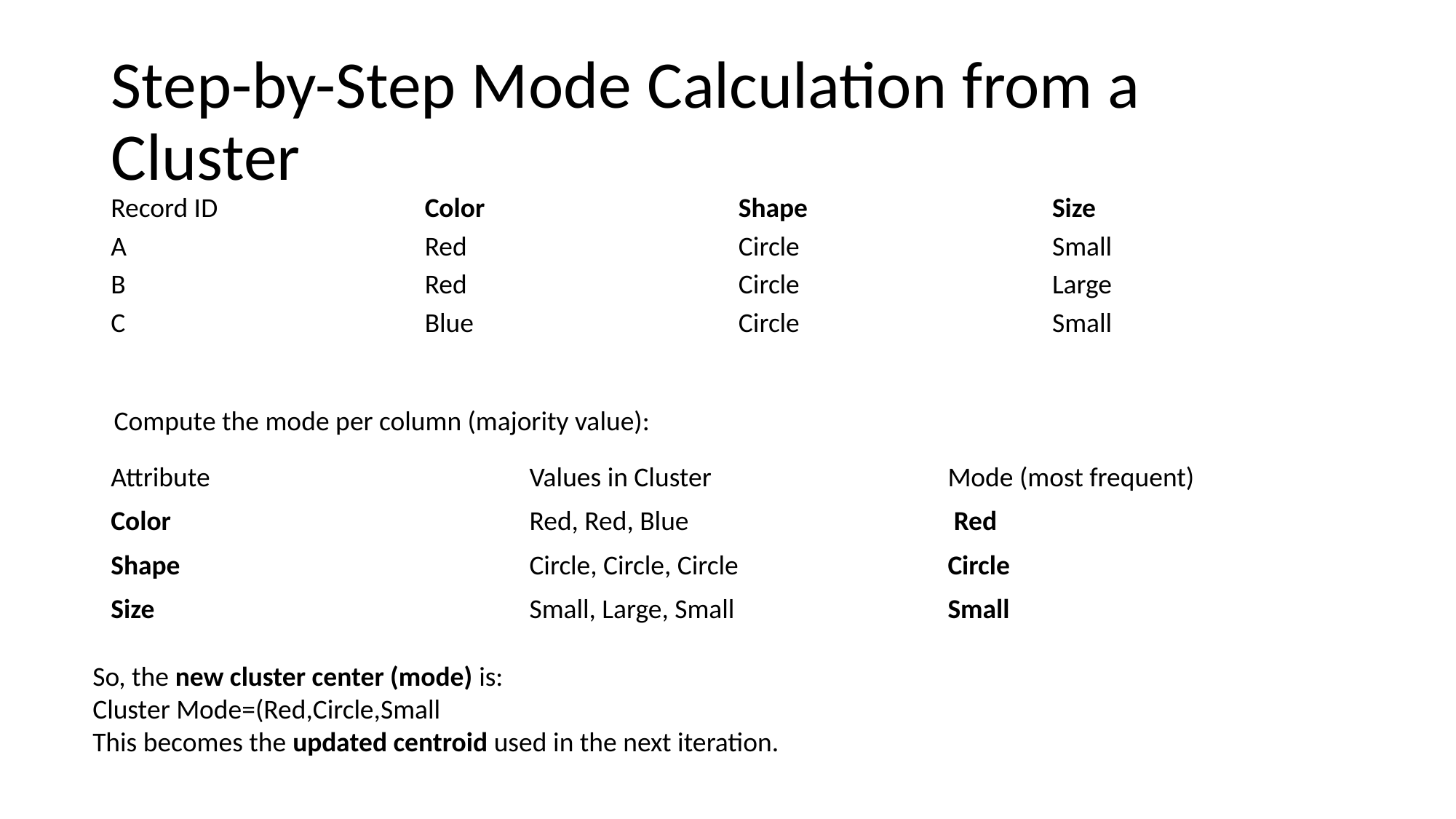

# Step-by-Step Mode Calculation from a Cluster
| Record ID | Color | Shape | Size |
| --- | --- | --- | --- |
| A | Red | Circle | Small |
| B | Red | Circle | Large |
| C | Blue | Circle | Small |
Compute the mode per column (majority value):
| Attribute | Values in Cluster | Mode (most frequent) |
| --- | --- | --- |
| Color | Red, Red, Blue | Red |
| Shape | Circle, Circle, Circle | Circle |
| Size | Small, Large, Small | Small |
So, the new cluster center (mode) is:
Cluster Mode=(Red,Circle,Small
This becomes the updated centroid used in the next iteration.